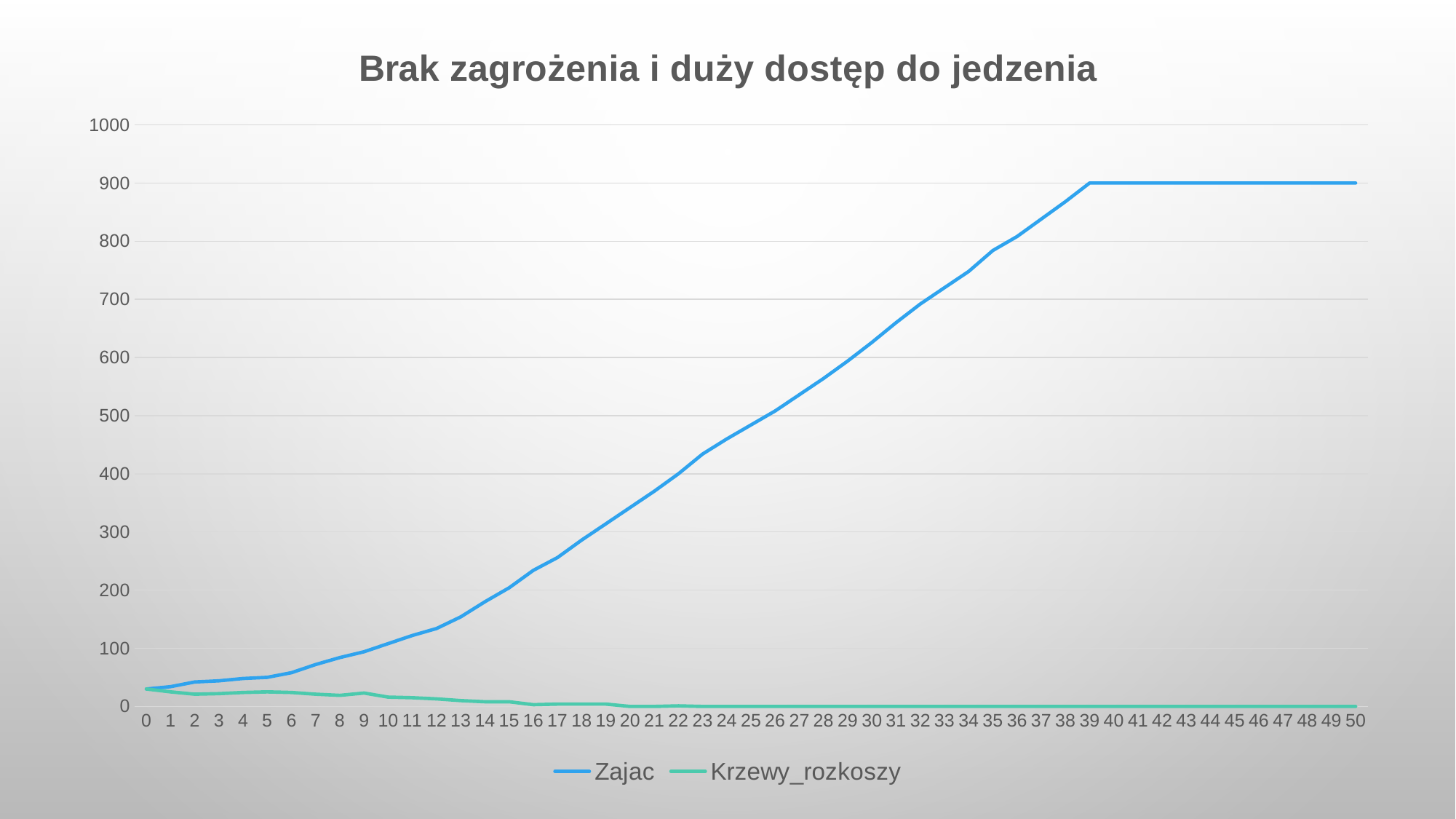

### Chart: Brak zagrożenia i duży dostęp do jedzenia

| Category | Zajac | Krzewy_rozkoszy |
|---|---|---|
| 0 | 30.0 | 30.0 |
| 1 | 34.0 | 25.0 |
| 2 | 42.0 | 21.0 |
| 3 | 44.0 | 22.0 |
| 4 | 48.0 | 24.0 |
| 5 | 50.0 | 25.0 |
| 6 | 58.0 | 24.0 |
| 7 | 72.0 | 21.0 |
| 8 | 84.0 | 19.0 |
| 9 | 94.0 | 23.0 |
| 10 | 108.0 | 16.0 |
| 11 | 122.0 | 15.0 |
| 12 | 134.0 | 13.0 |
| 13 | 154.0 | 10.0 |
| 14 | 180.0 | 8.0 |
| 15 | 204.0 | 8.0 |
| 16 | 234.0 | 3.0 |
| 17 | 256.0 | 4.0 |
| 18 | 286.0 | 4.0 |
| 19 | 314.0 | 4.0 |
| 20 | 342.0 | 0.0 |
| 21 | 370.0 | 0.0 |
| 22 | 400.0 | 1.0 |
| 23 | 434.0 | 0.0 |
| 24 | 460.0 | 0.0 |
| 25 | 484.0 | 0.0 |
| 26 | 508.0 | 0.0 |
| 27 | 536.0 | 0.0 |
| 28 | 564.0 | 0.0 |
| 29 | 594.0 | 0.0 |
| 30 | 626.0 | 0.0 |
| 31 | 660.0 | 0.0 |
| 32 | 692.0 | 0.0 |
| 33 | 720.0 | 0.0 |
| 34 | 748.0 | 0.0 |
| 35 | 784.0 | 0.0 |
| 36 | 808.0 | 0.0 |
| 37 | 838.0 | 0.0 |
| 38 | 868.0 | 0.0 |
| 39 | 900.0 | 0.0 |
| 40 | 900.0 | 0.0 |
| 41 | 900.0 | 0.0 |
| 42 | 900.0 | 0.0 |
| 43 | 900.0 | 0.0 |
| 44 | 900.0 | 0.0 |
| 45 | 900.0 | 0.0 |
| 46 | 900.0 | 0.0 |
| 47 | 900.0 | 0.0 |
| 48 | 900.0 | 0.0 |
| 49 | 900.0 | 0.0 |
| 50 | 900.0 | 0.0 |